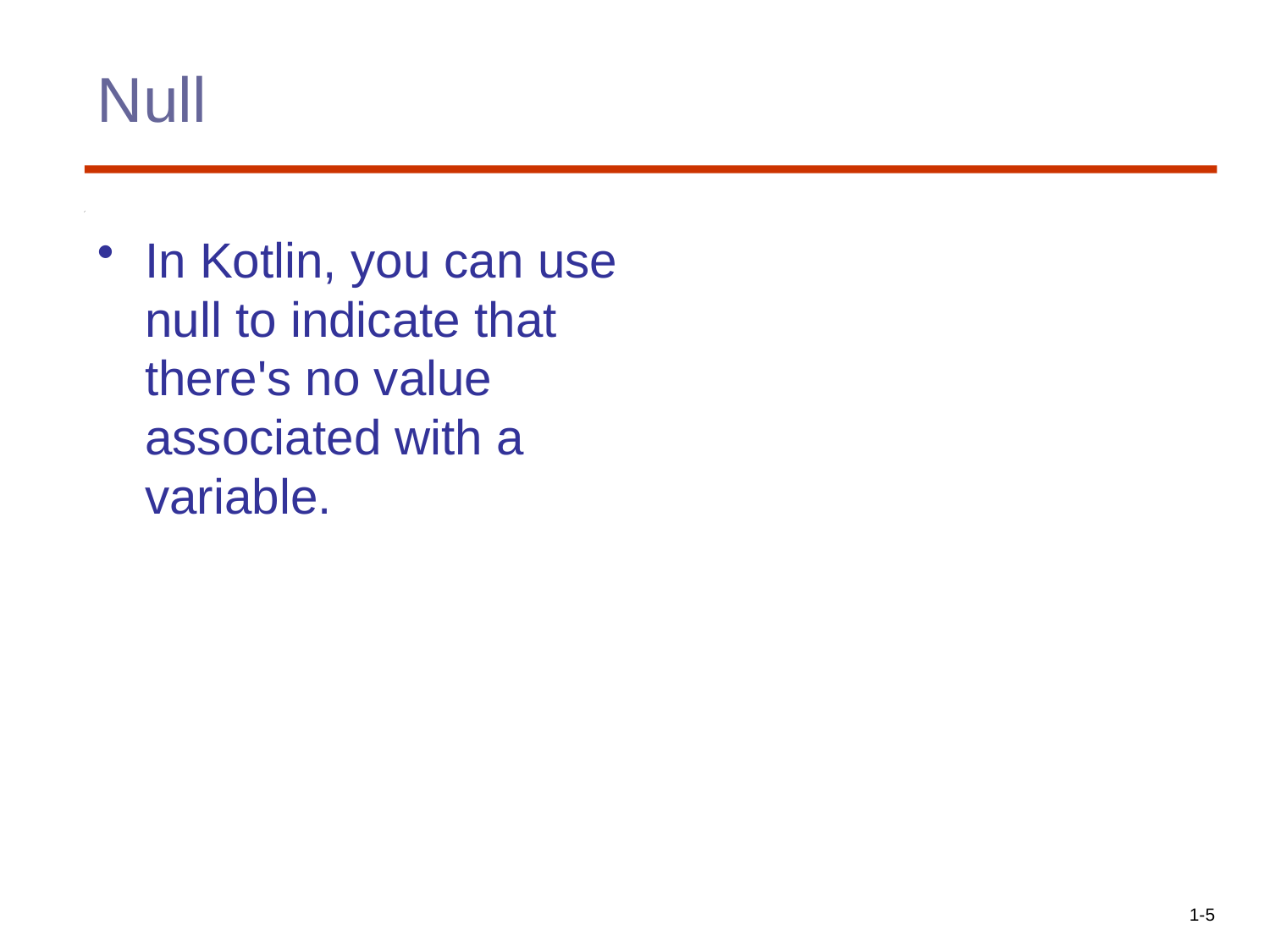

# Null
In Kotlin, you can use null to indicate that there's no value associated with a variable.
1-5